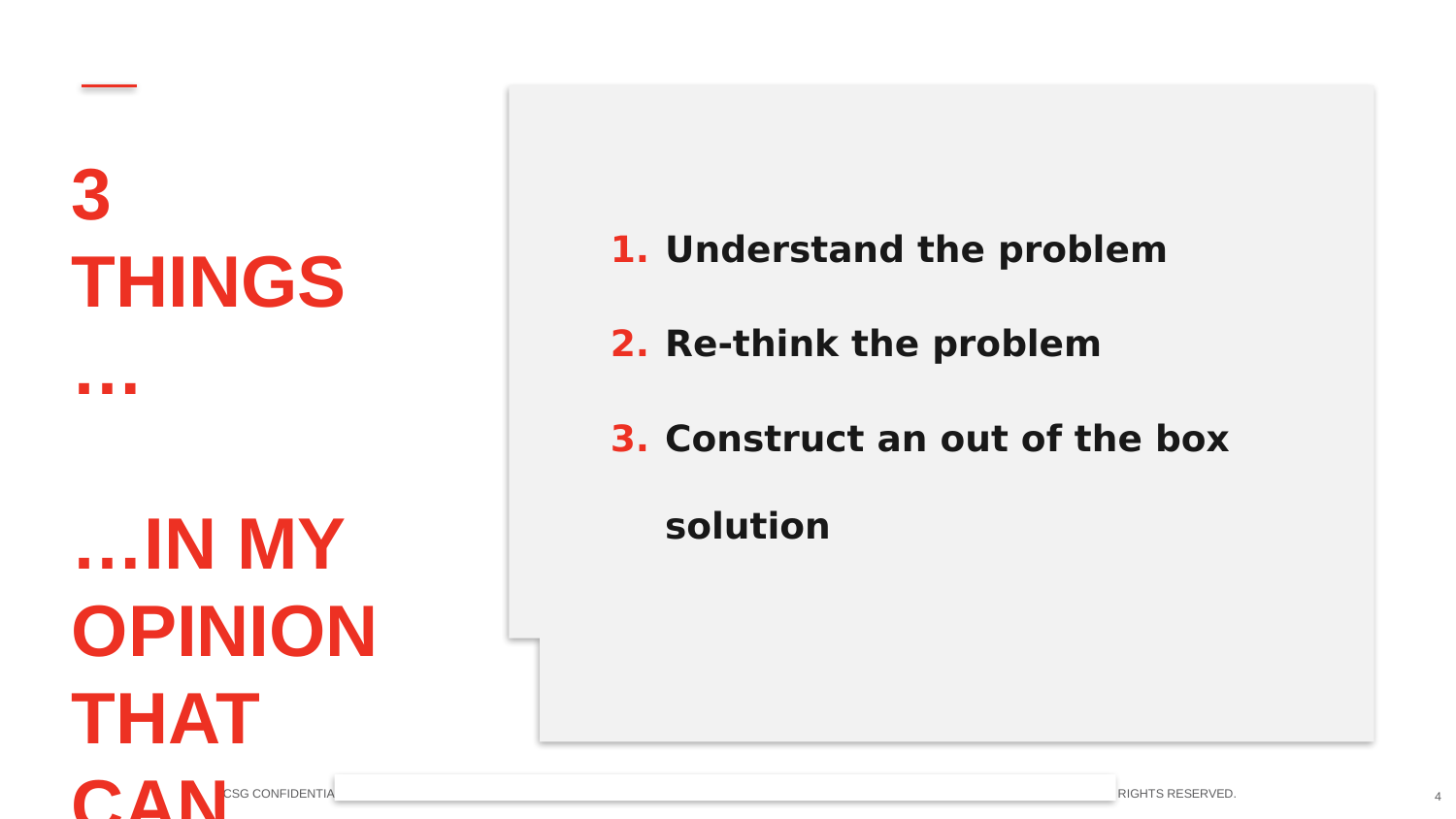

3 things…

…in my opinion that can help you
Understand the problem
Re-think the problem
Construct an out of the box solution

4